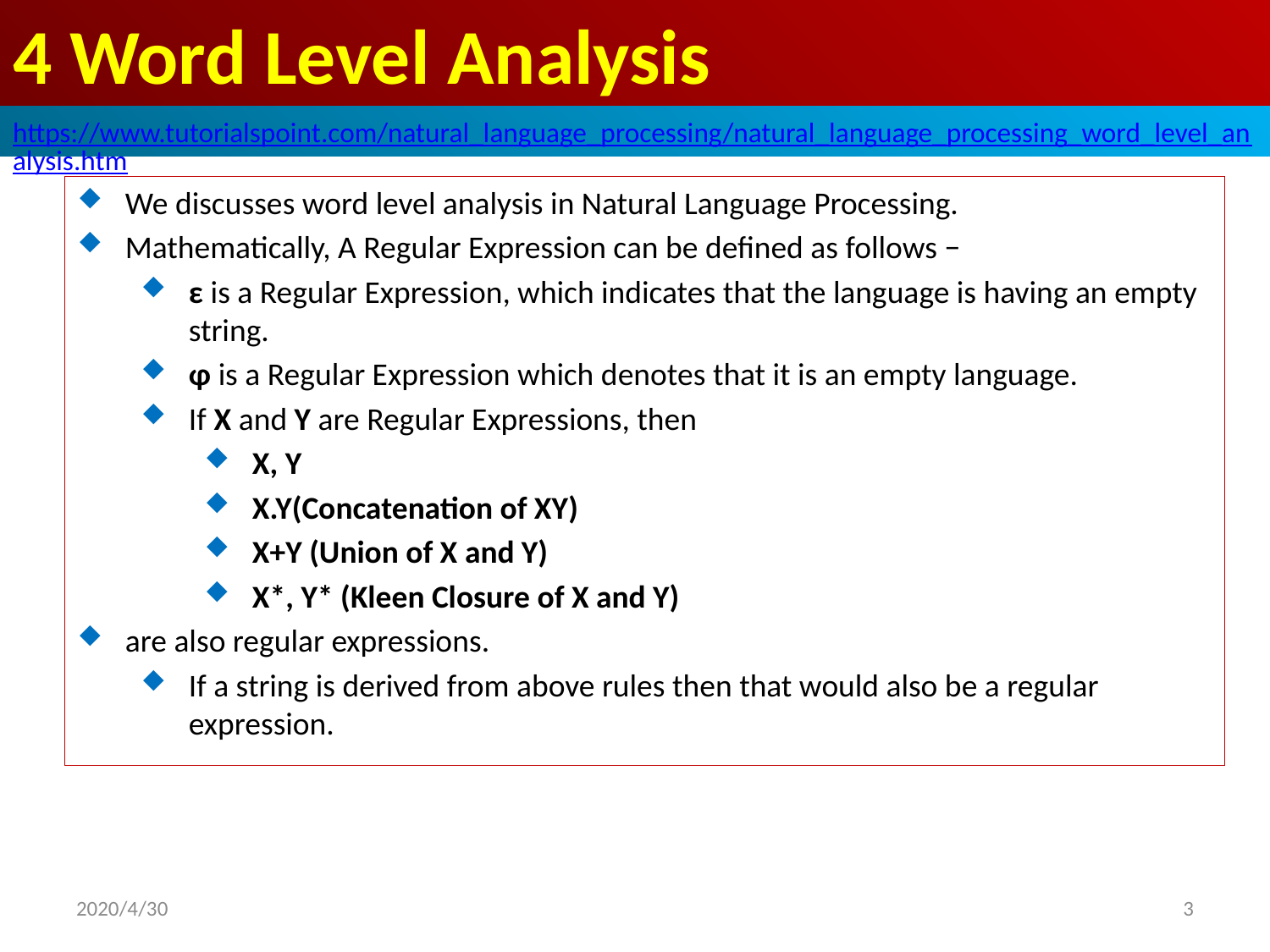

# 4 Word Level Analysis
https://www.tutorialspoint.com/natural_language_processing/natural_language_processing_word_level_analysis.htm
We discusses word level analysis in Natural Language Processing.
Mathematically, A Regular Expression can be defined as follows −
ε is a Regular Expression, which indicates that the language is having an empty string.
φ is a Regular Expression which denotes that it is an empty language.
If X and Y are Regular Expressions, then
X, Y
X.Y(Concatenation of XY)
X+Y (Union of X and Y)
X*, Y* (Kleen Closure of X and Y)
are also regular expressions.
If a string is derived from above rules then that would also be a regular expression.
2020/4/30
3